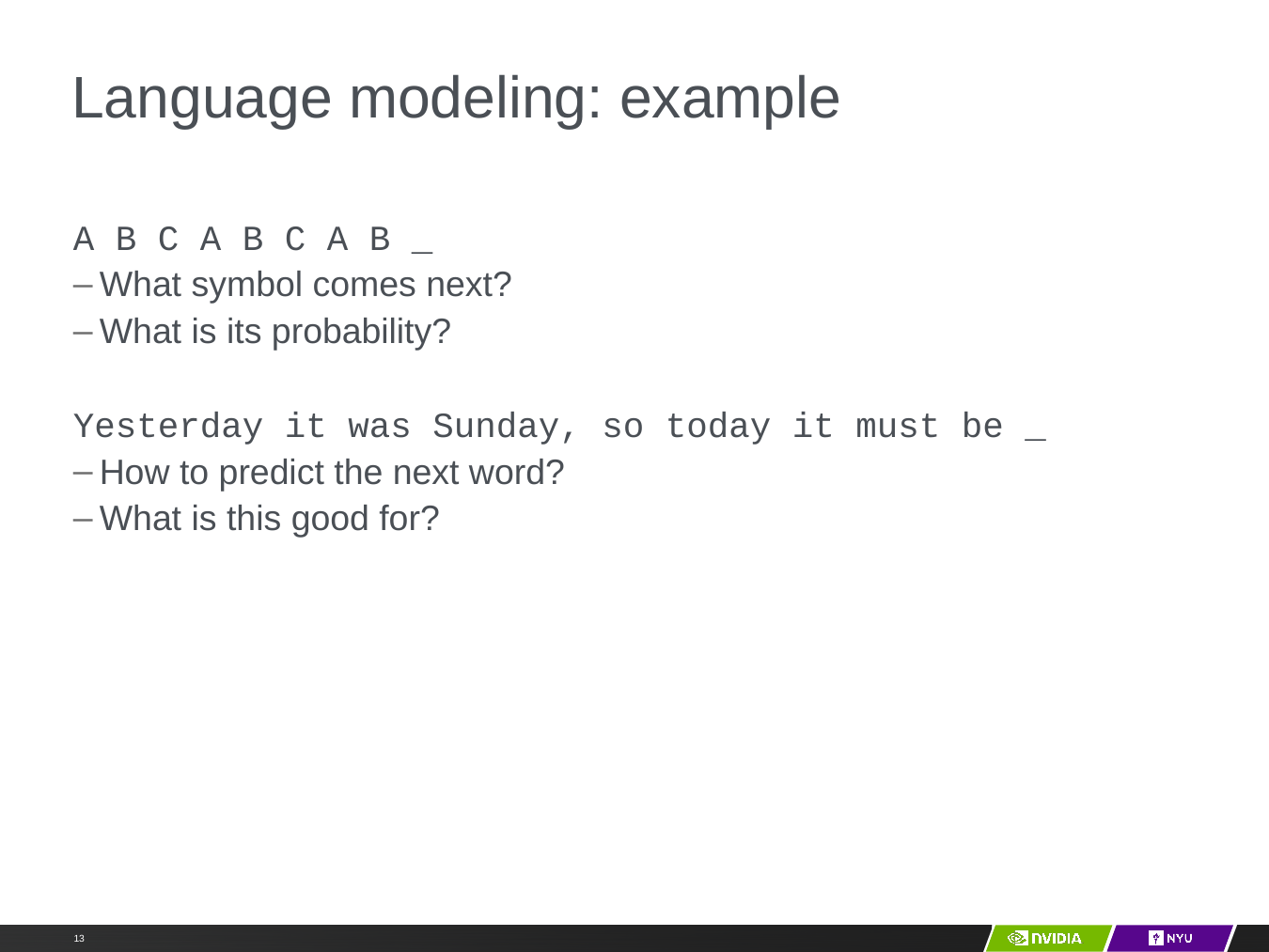

# Language modeling: example
A B C A B C A B _
What symbol comes next?
What is its probability?

Yesterday it was Sunday, so today it must be _
How to predict the next word?
What is this good for?